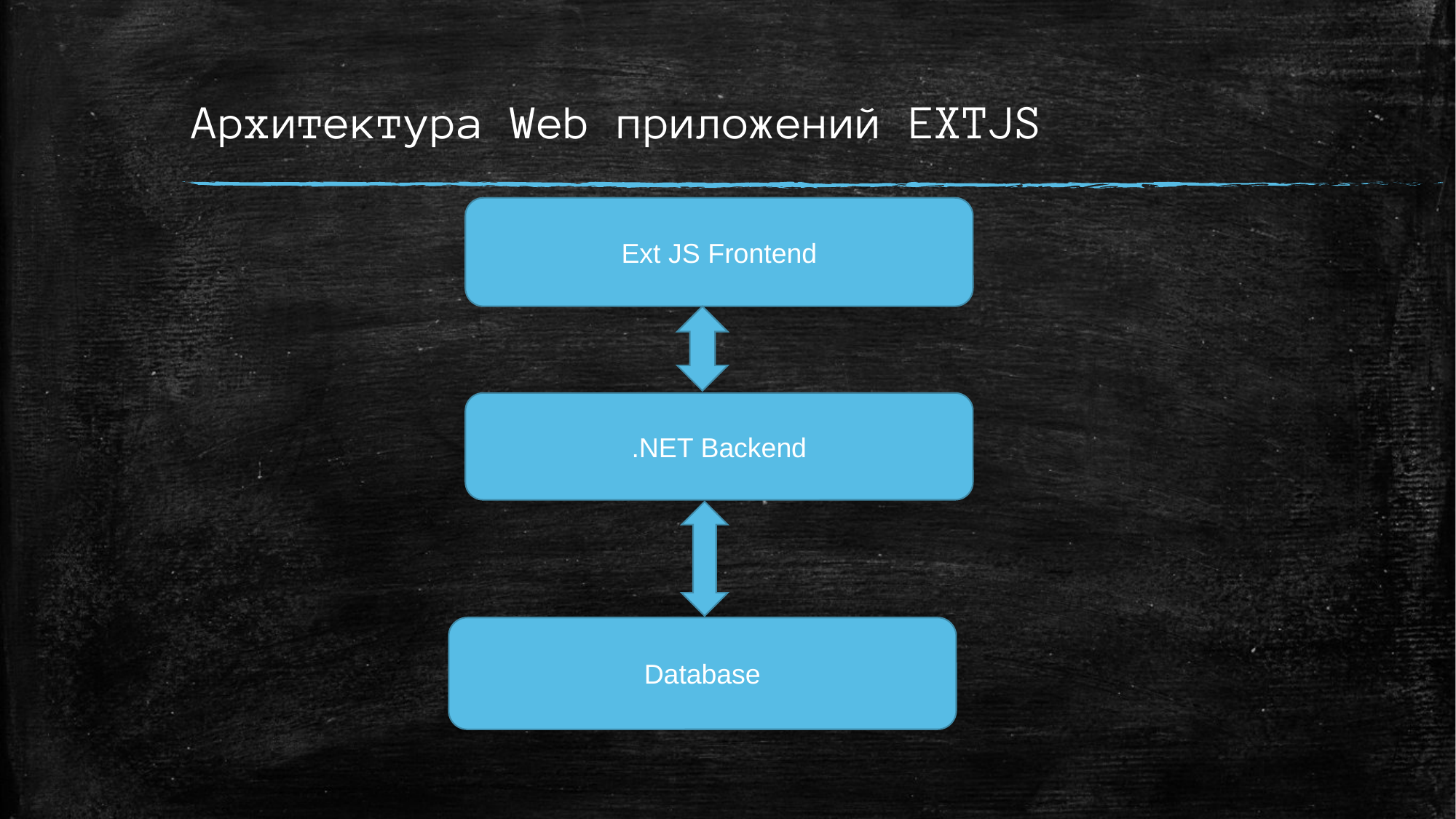

# Архитектура Web приложений EXTJS
Ext JS Frontend

.NET Backend

Database